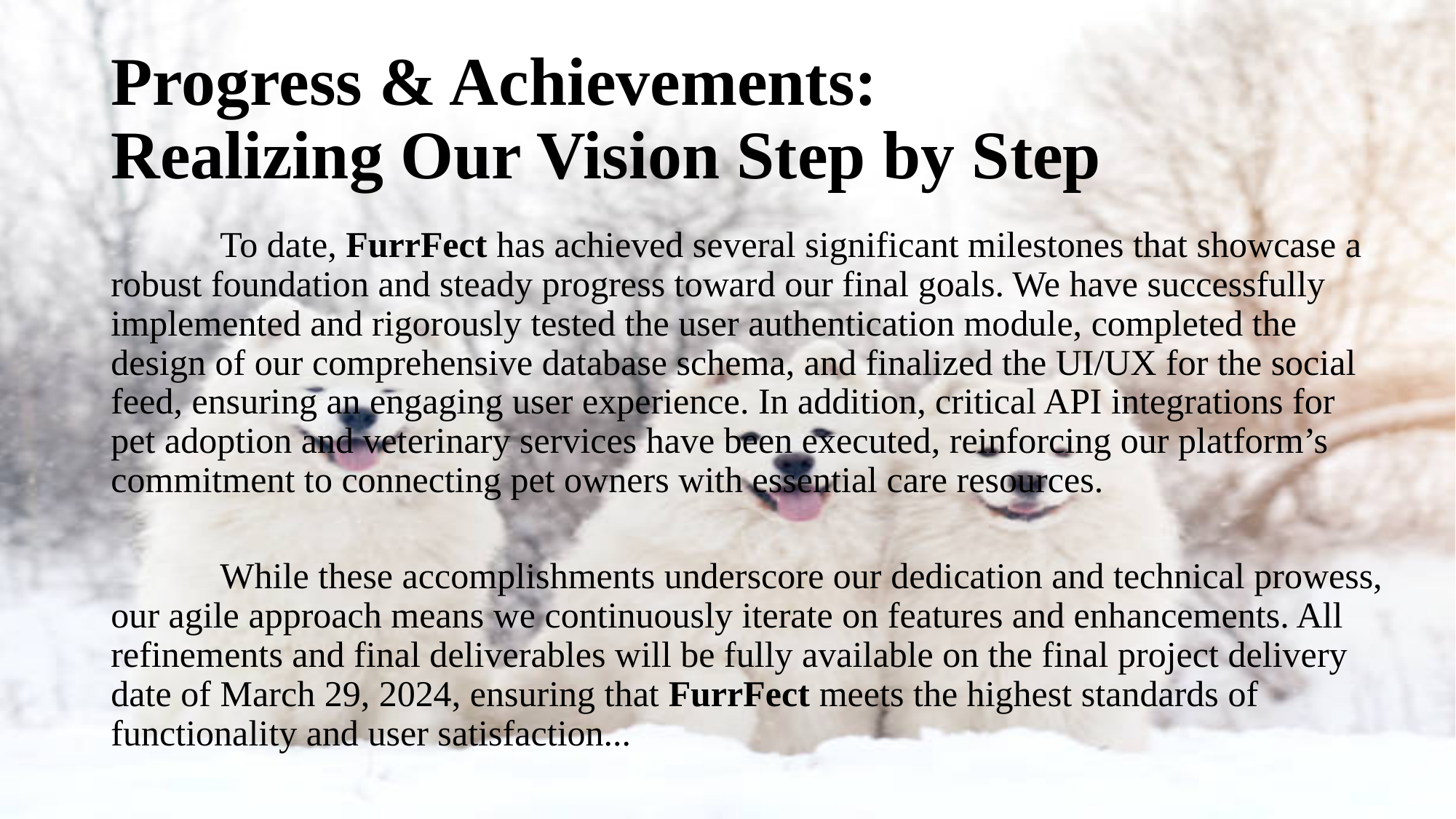

# Progress & Achievements: Realizing Our Vision Step by Step
	To date, FurrFect has achieved several significant milestones that showcase a robust foundation and steady progress toward our final goals. We have successfully implemented and rigorously tested the user authentication module, completed the design of our comprehensive database schema, and finalized the UI/UX for the social feed, ensuring an engaging user experience. In addition, critical API integrations for pet adoption and veterinary services have been executed, reinforcing our platform’s commitment to connecting pet owners with essential care resources.

	While these accomplishments underscore our dedication and technical prowess, our agile approach means we continuously iterate on features and enhancements. All refinements and final deliverables will be fully available on the final project delivery date of March 29, 2024, ensuring that FurrFect meets the highest standards of functionality and user satisfaction...